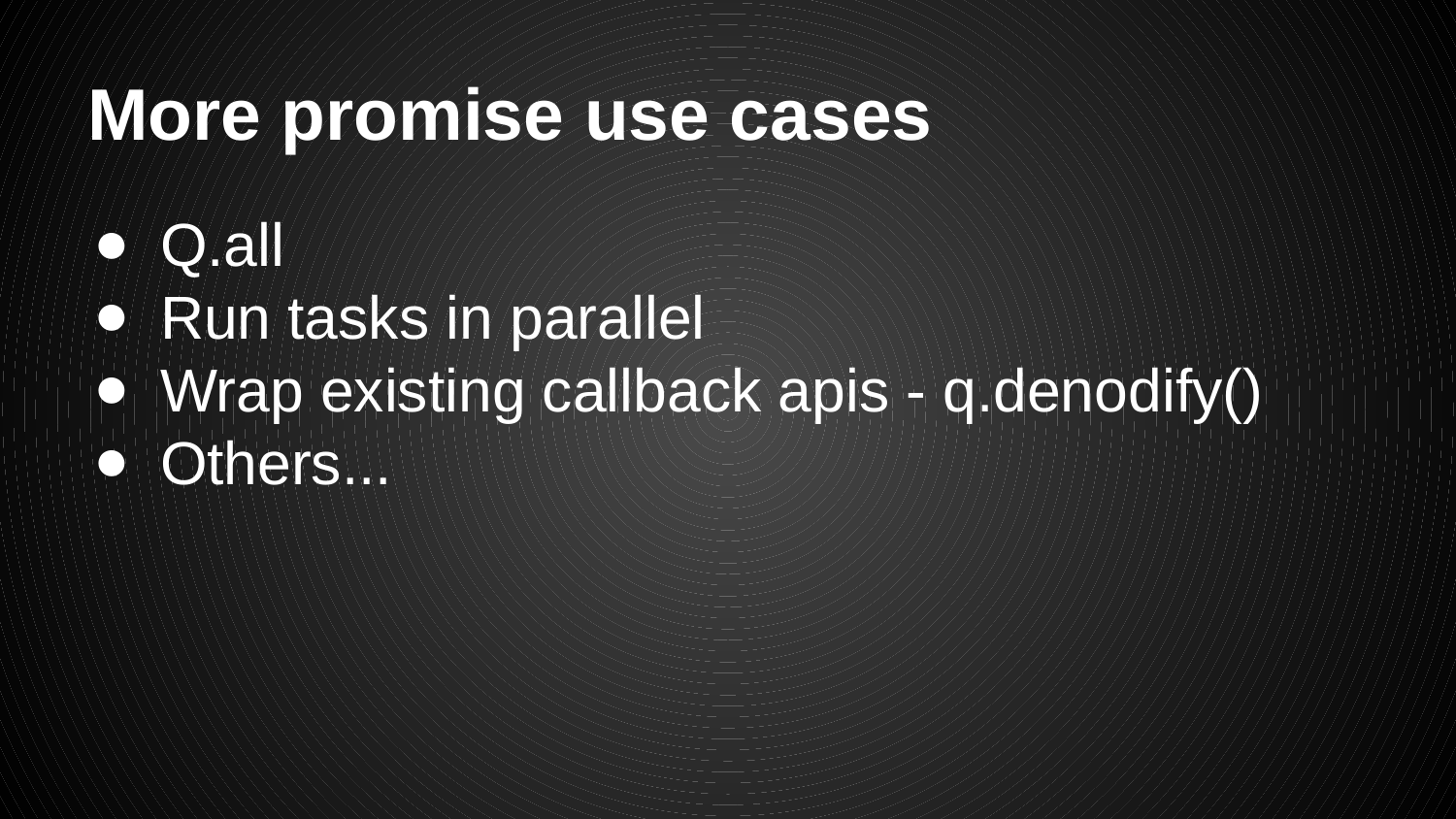

# More promise use cases
Q.all
Run tasks in parallel
Wrap existing callback apis - q.denodify()
Others...